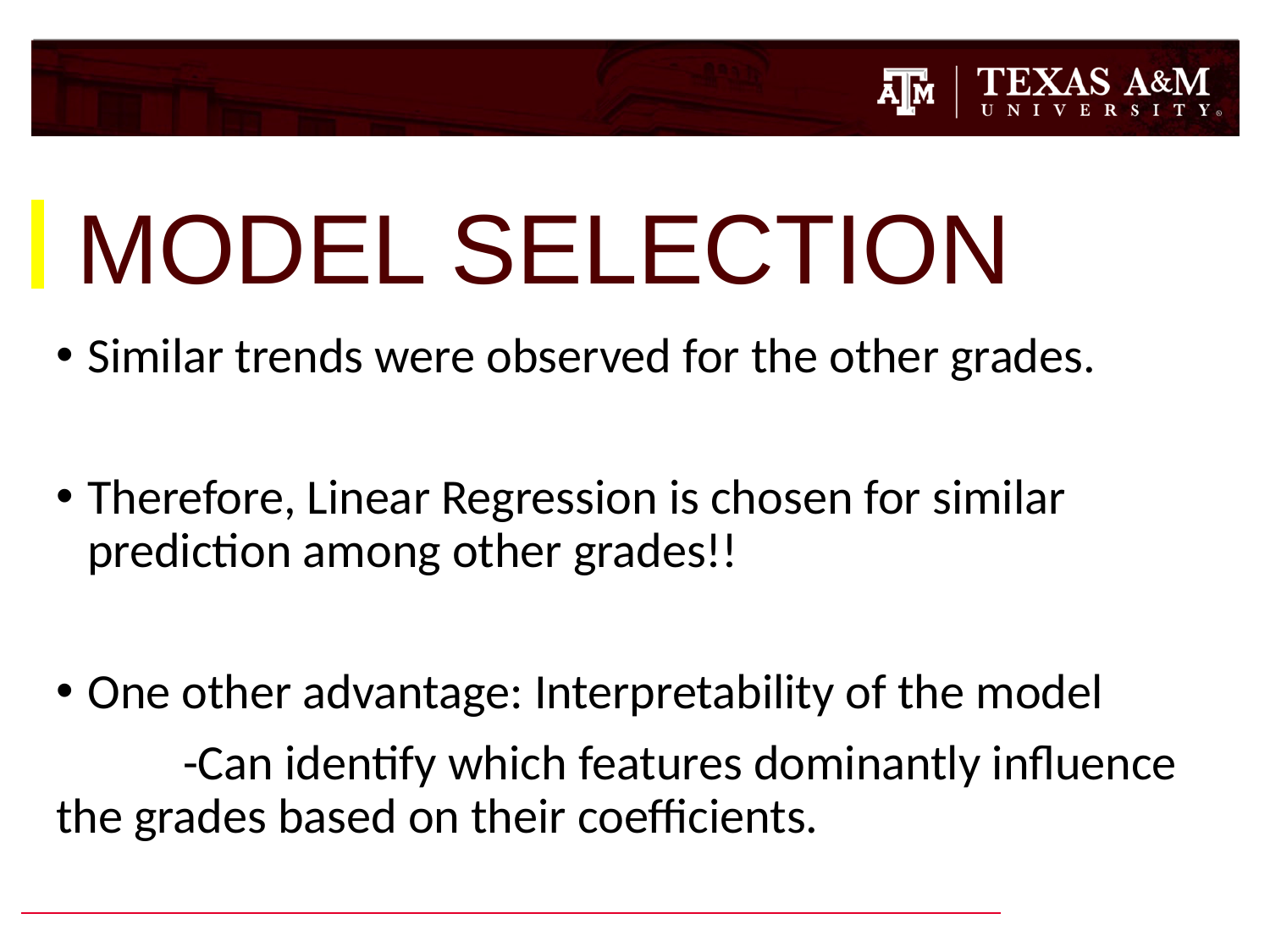

# MODEL SELECTION
Similar trends were observed for the other grades.

Therefore, Linear Regression is chosen for similar prediction among other grades!!

One other advantage: Interpretability of the model
	-Can identify which features dominantly influence the grades based on their coefficients.